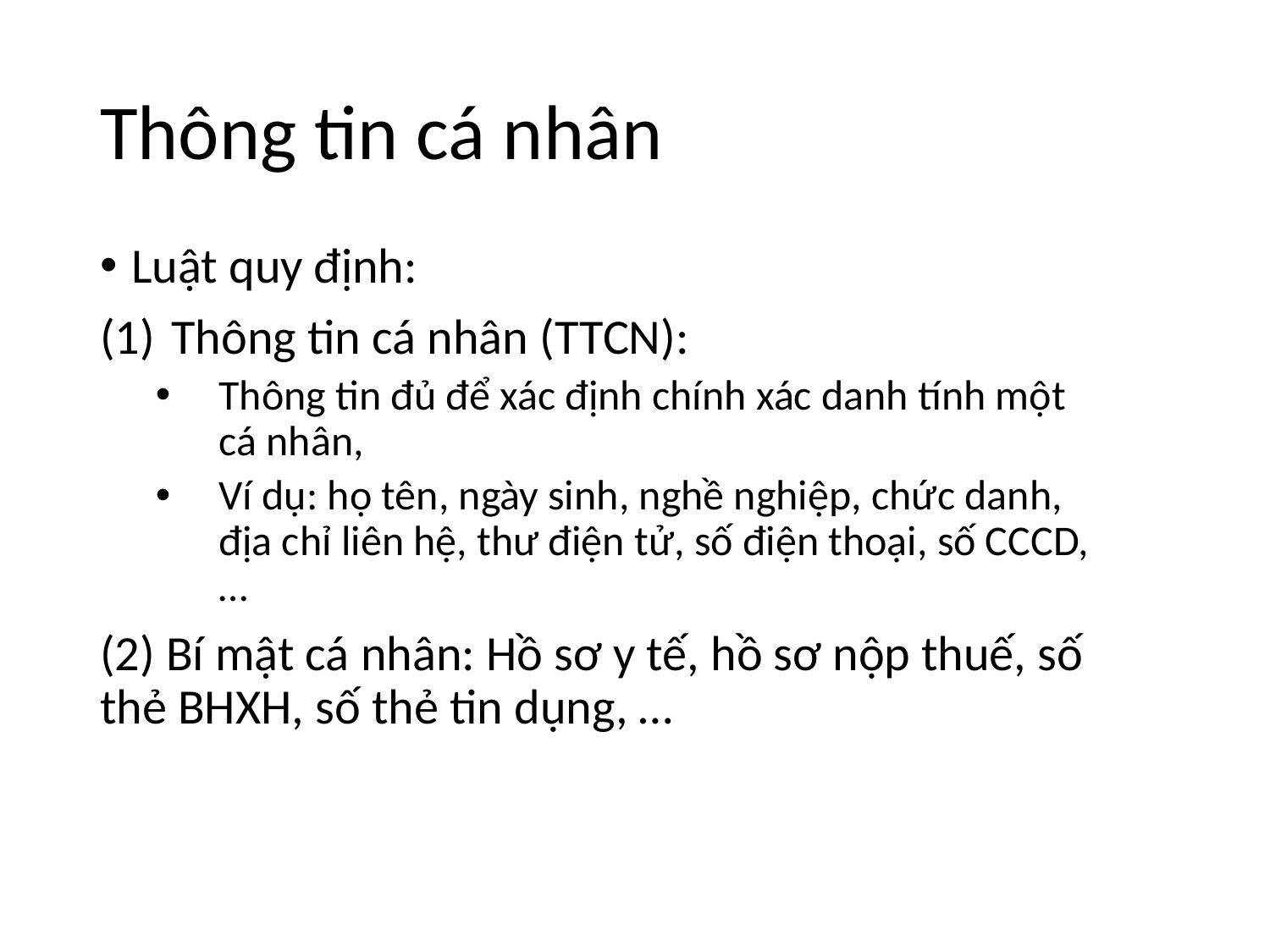

# Thông tin cá nhân
Luật quy định:
Thông tin cá nhân (TTCN):
Thông tin đủ để xác định chính xác danh tính một cá nhân,
Ví dụ: họ tên, ngày sinh, nghề nghiệp, chức danh, địa chỉ liên hệ, thư điện tử, số điện thoại, số CCCD, …
(2) Bí mật cá nhân: Hồ sơ y tế, hồ sơ nộp thuế, số thẻ BHXH, số thẻ tin dụng, …